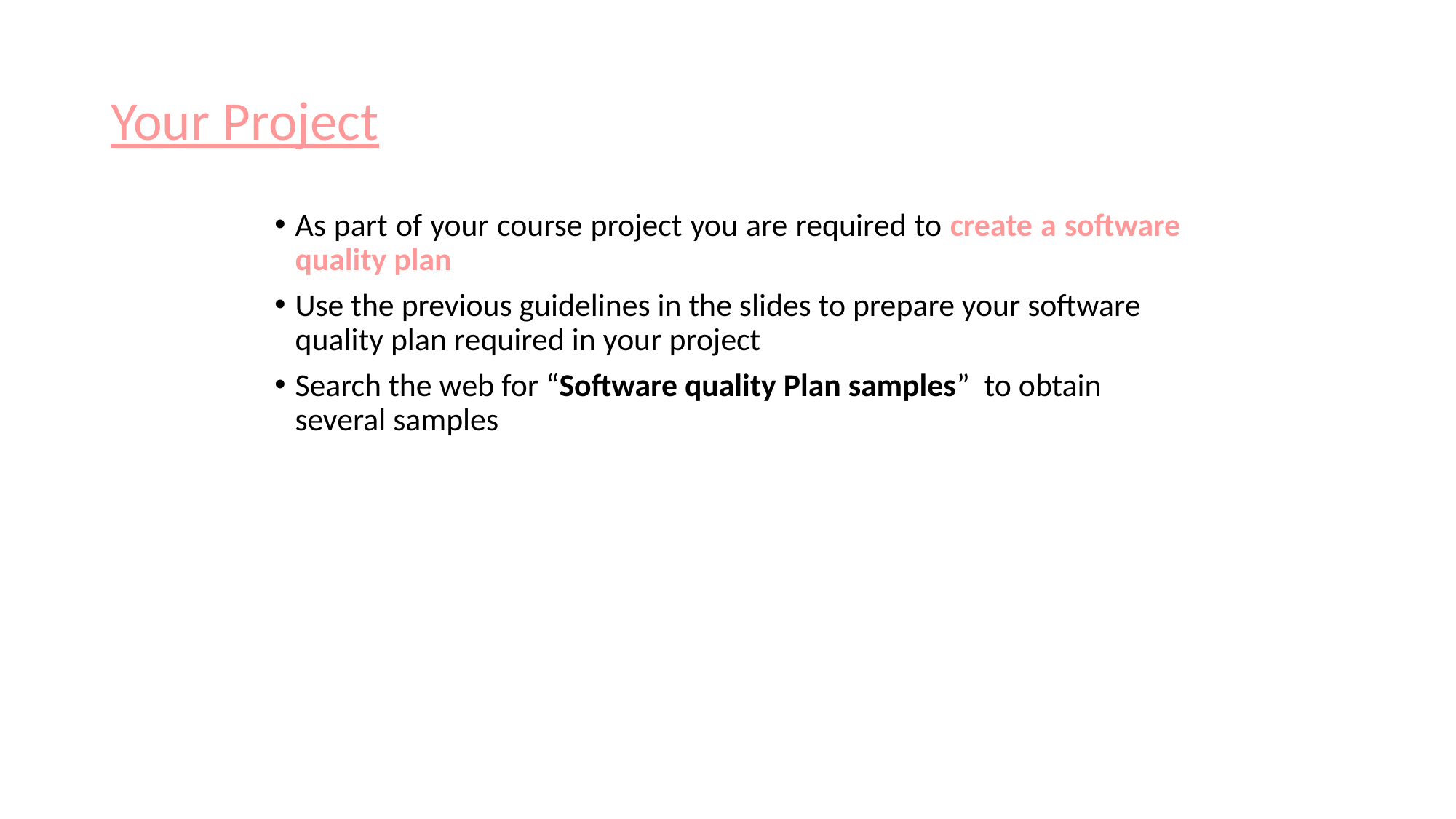

# Your Project
As part of your course project you are required to create a software quality plan
Use the previous guidelines in the slides to prepare your software quality plan required in your project
Search the web for “Software quality Plan samples”  to obtain several samples